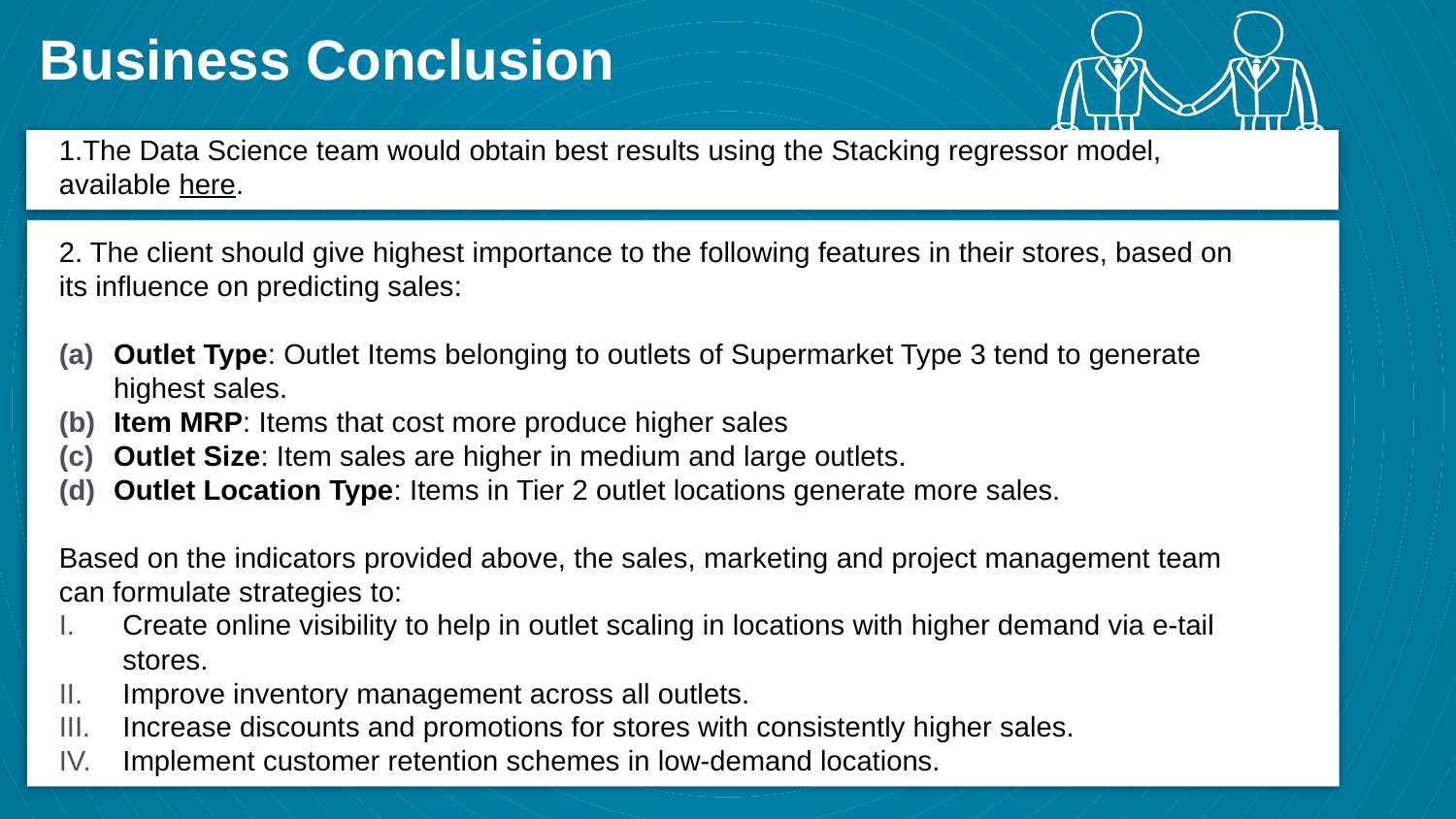

# Business Conclusion

1.The Data Science team would obtain best results using the Stacking regressor model, available here.

2. The client should give highest importance to the following features in their stores, based on its influence on predicting sales:

Outlet Type: Outlet Items belonging to outlets of Supermarket Type 3 tend to generate highest sales.
Item MRP: Items that cost more produce higher sales
Outlet Size: Item sales are higher in medium and large outlets.
Outlet Location Type: Items in Tier 2 outlet locations generate more sales.

Based on the indicators provided above, the sales, marketing and project management team can formulate strategies to:
Create online visibility to help in outlet scaling in locations with higher demand via e-tail stores.
Improve inventory management across all outlets.
Increase discounts and promotions for stores with consistently higher sales.
Implement customer retention schemes in low-demand locations.